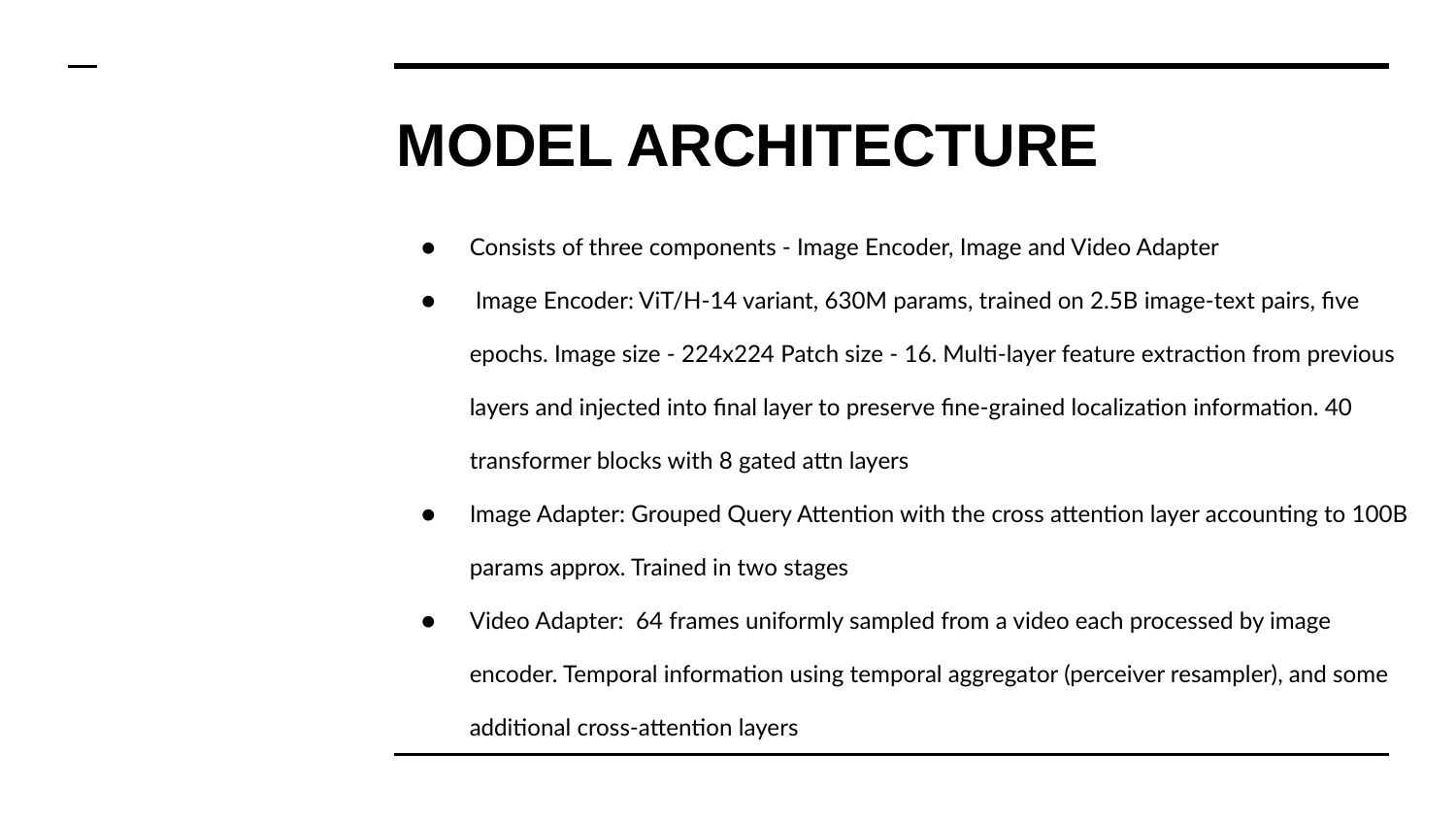

# MODEL ARCHITECTURE
Consists of three components - Image Encoder, Image and Video Adapter
 Image Encoder: ViT/H-14 variant, 630M params, trained on 2.5B image-text pairs, five epochs. Image size - 224x224 Patch size - 16. Multi-layer feature extraction from previous layers and injected into final layer to preserve fine-grained localization information. 40 transformer blocks with 8 gated attn layers
Image Adapter: Grouped Query Attention with the cross attention layer accounting to 100B params approx. Trained in two stages
Video Adapter:  64 frames uniformly sampled from a video each processed by image encoder. Temporal information using temporal aggregator (perceiver resampler), and some additional cross-attention layers